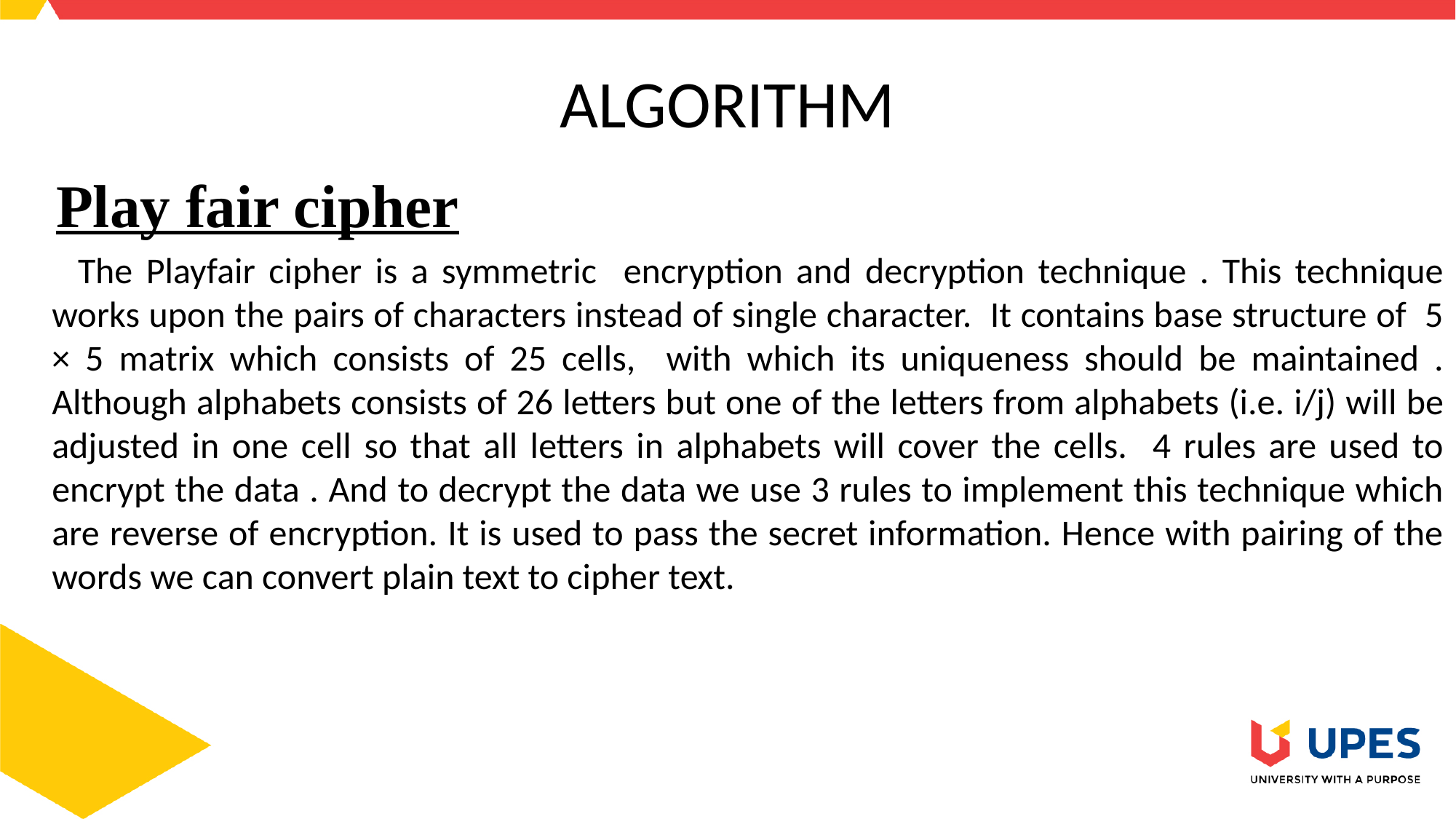

# ALGORITHM
   Play fair cipher
     The Playfair cipher is a symmetric  encryption and decryption technique . This technique works upon the pairs of characters instead of single character.  It contains base structure of  5 × 5 matrix which consists of 25 cells,  with which its uniqueness should be maintained . Although alphabets consists of 26 letters but one of the letters from alphabets (i.e. i/j) will be adjusted in one cell so that all letters in alphabets will cover the cells.  4 rules are used to encrypt the data . And to decrypt the data we use 3 rules to implement this technique which are reverse of encryption. It is used to pass the secret information. Hence with pairing of the words we can convert plain text to cipher text.